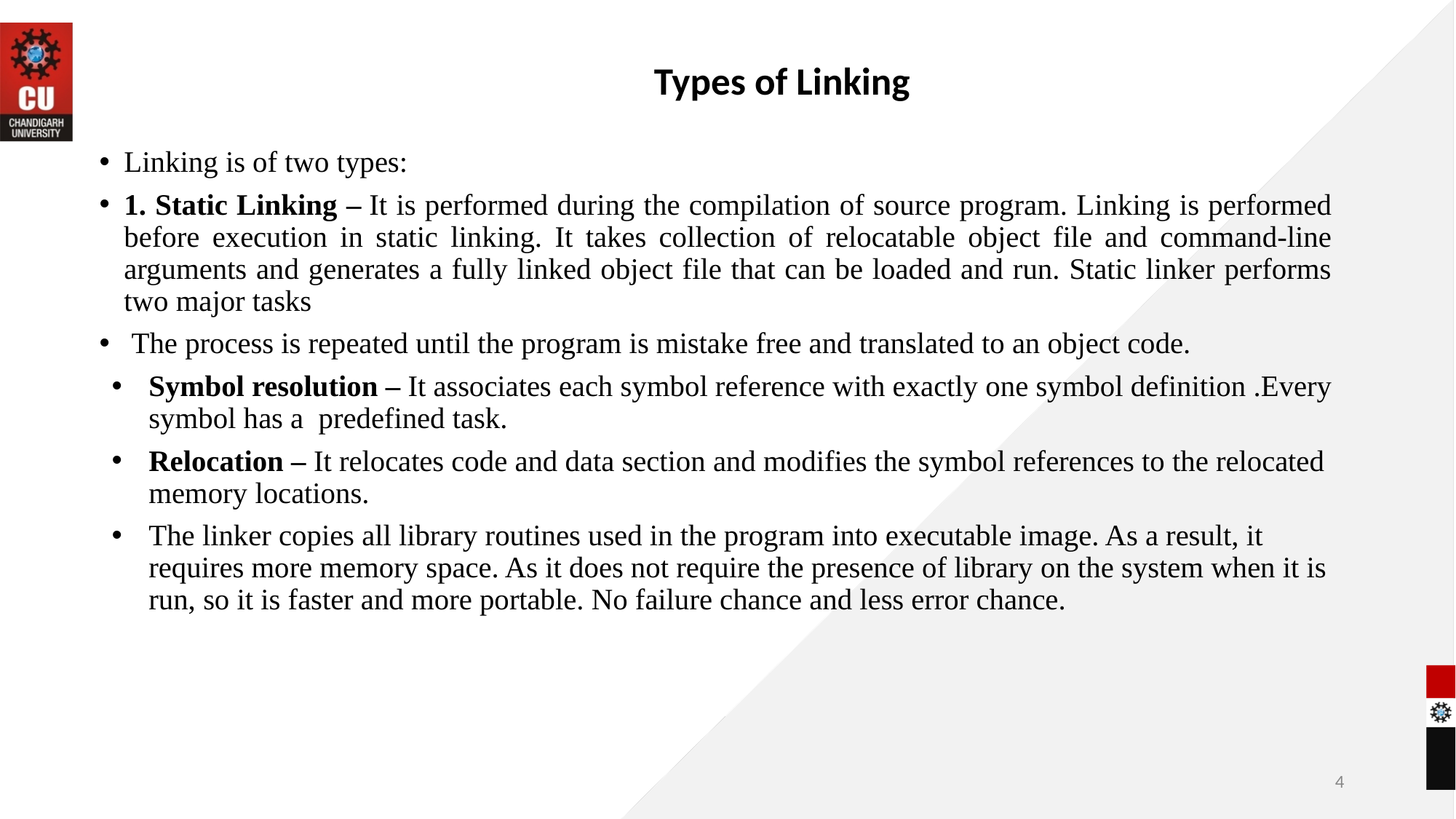

# Types of Linking

Linking is of two types:
1. Static Linking – It is performed during the compilation of source program. Linking is performed before execution in static linking. It takes collection of relocatable object file and command-line arguments and generates a fully linked object file that can be loaded and run. Static linker performs two major tasks
 The process is repeated until the program is mistake free and translated to an object code.
Symbol resolution – It associates each symbol reference with exactly one symbol definition .Every symbol has a  predefined task.
Relocation – It relocates code and data section and modifies the symbol references to the relocated memory locations.
The linker copies all library routines used in the program into executable image. As a result, it requires more memory space. As it does not require the presence of library on the system when it is run, so it is faster and more portable. No failure chance and less error chance.

4